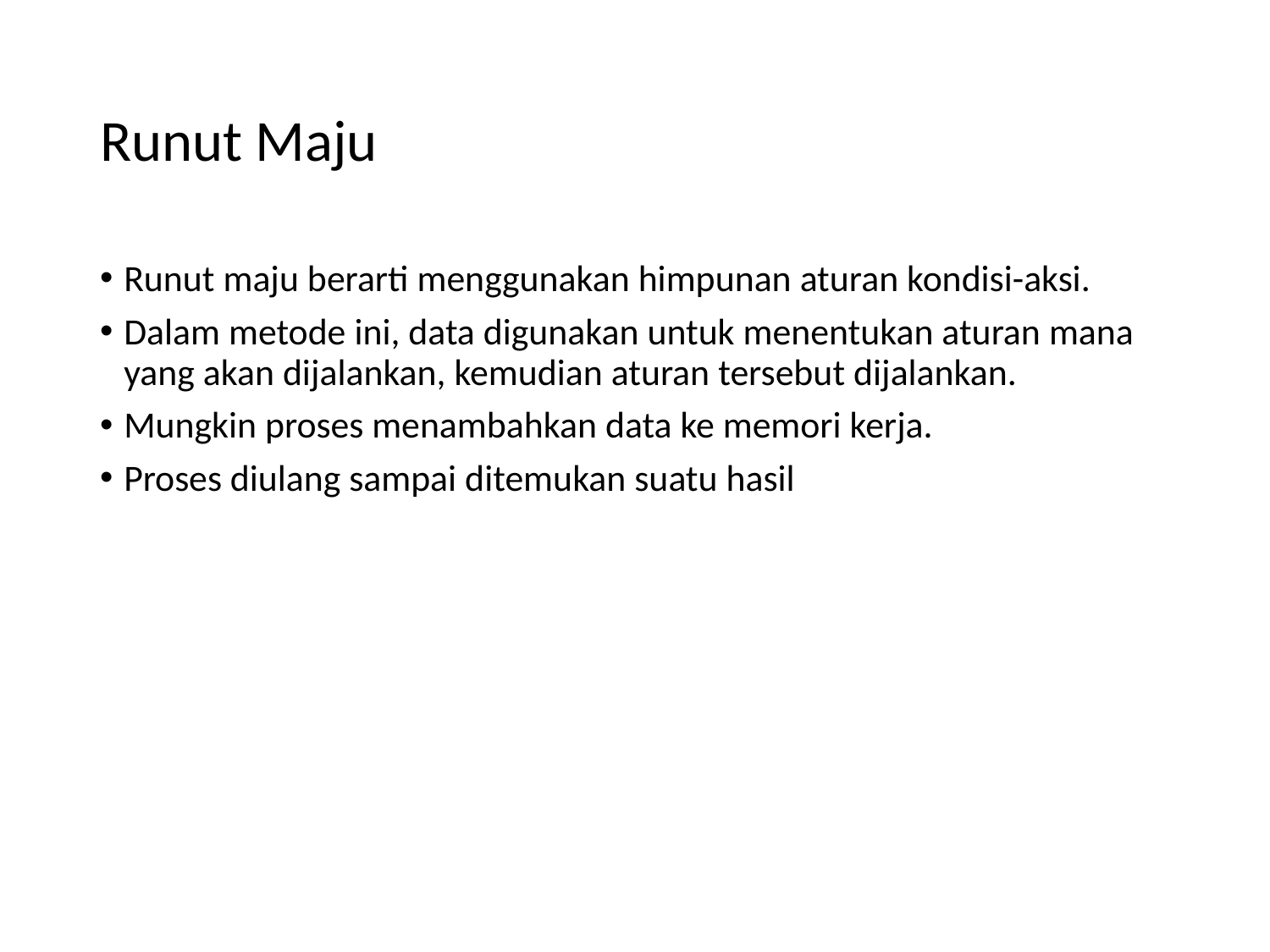

# Runut Maju
Runut maju berarti menggunakan himpunan aturan kondisi-aksi.
Dalam metode ini, data digunakan untuk menentukan aturan mana yang akan dijalankan, kemudian aturan tersebut dijalankan.
Mungkin proses menambahkan data ke memori kerja.
Proses diulang sampai ditemukan suatu hasil